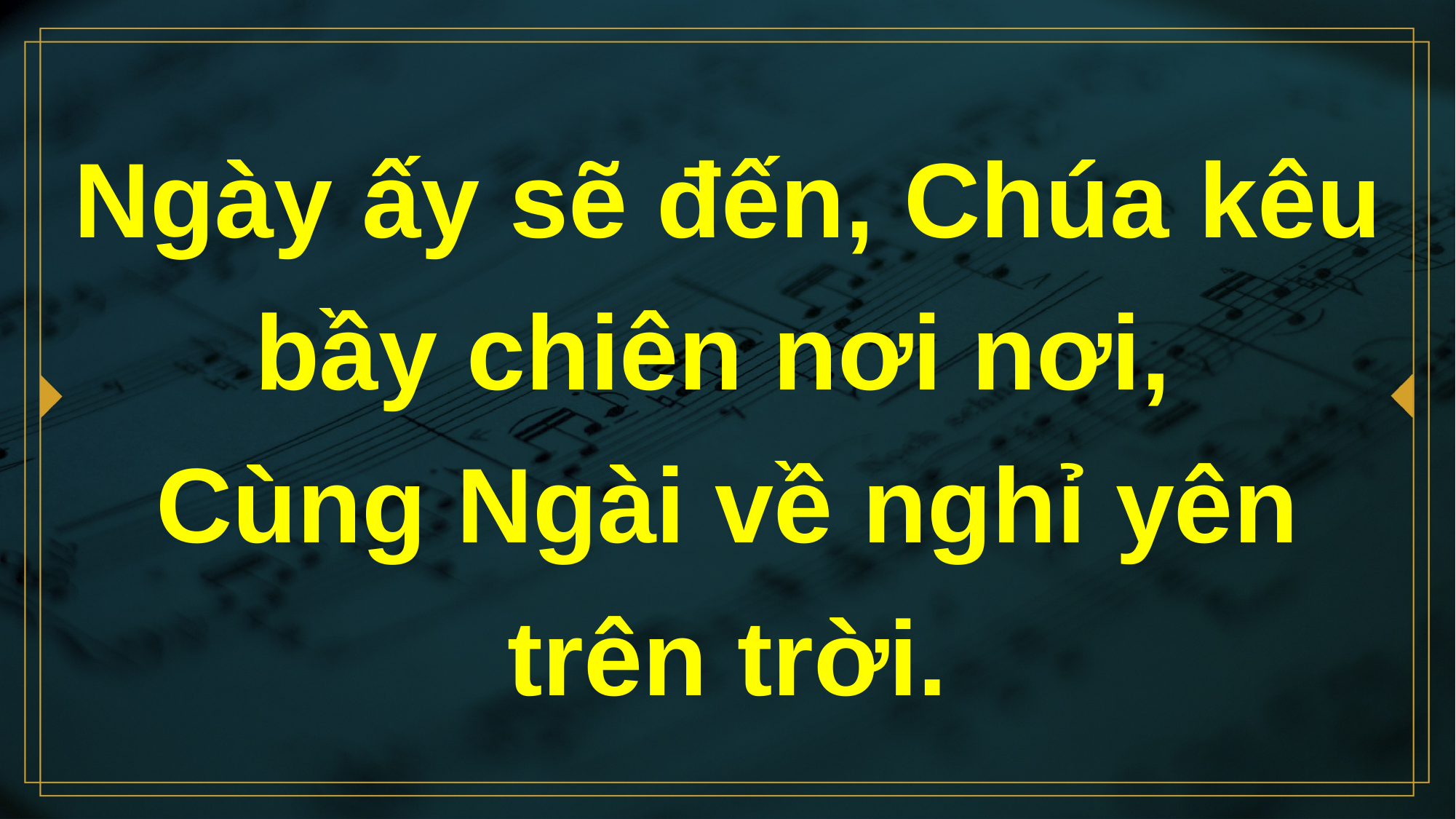

# Ngày ấy sẽ đến, Chúa kêu bầy chiên nơi nơi, Cùng Ngài về nghỉ yên trên trời.